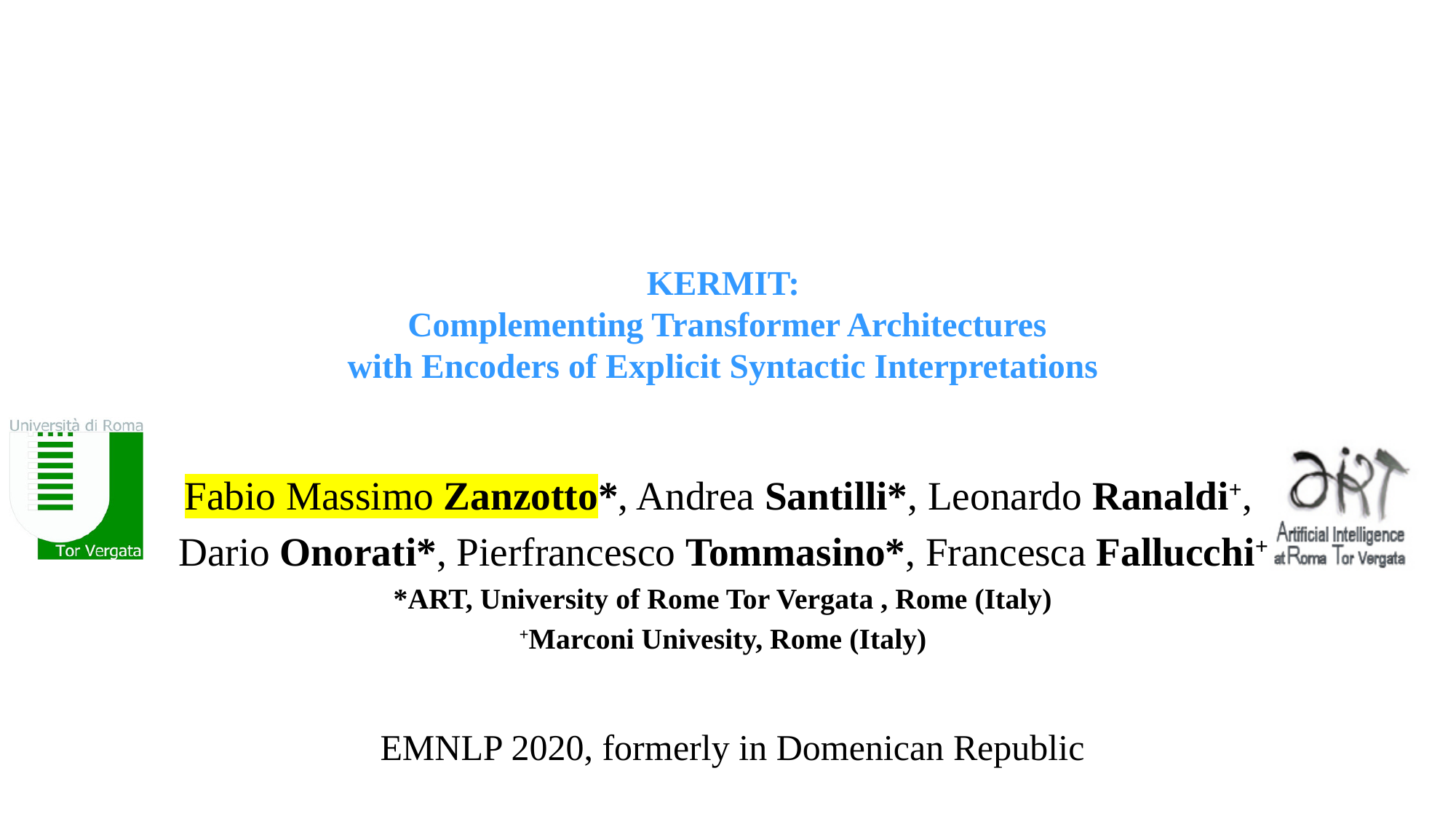

# KERMIT: Complementing Transformer Architectures with Encoders of Explicit Syntactic Interpretations
Fabio Massimo Zanzotto*, Andrea Santilli*, Leonardo Ranaldi+,
Dario Onorati*, Pierfrancesco Tommasino*, Francesca Fallucchi+
*ART, University of Rome Tor Vergata , Rome (Italy)
+Marconi Univesity, Rome (Italy)
EMNLP 2020, formerly in Domenican Republic